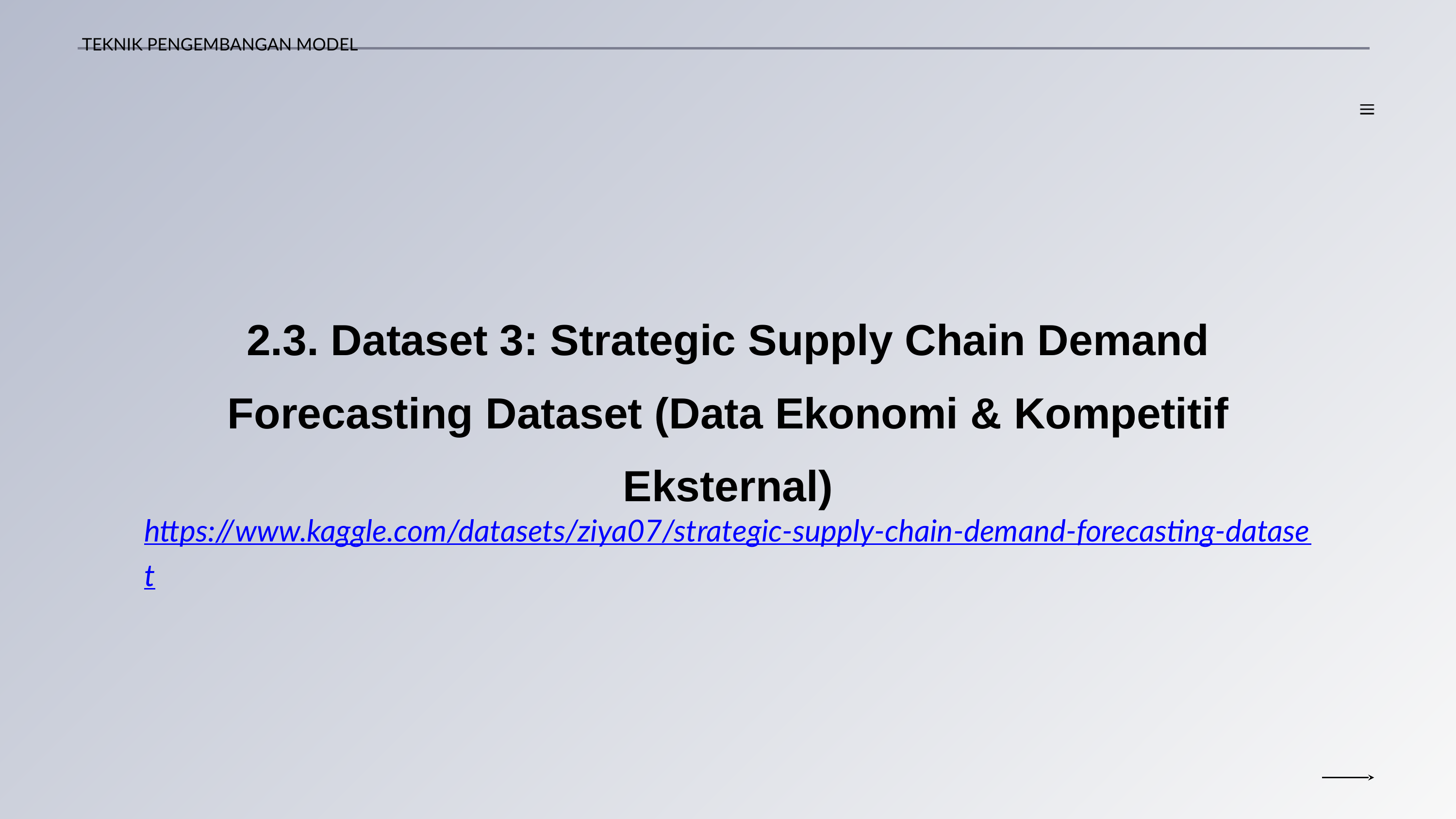

TEKNIK PENGEMBANGAN MODEL

2.3. Dataset 3: Strategic Supply Chain Demand Forecasting Dataset (Data Ekonomi & Kompetitif Eksternal)

https://www.kaggle.com/datasets/ziya07/strategic-supply-chain-demand-forecasting-dataset